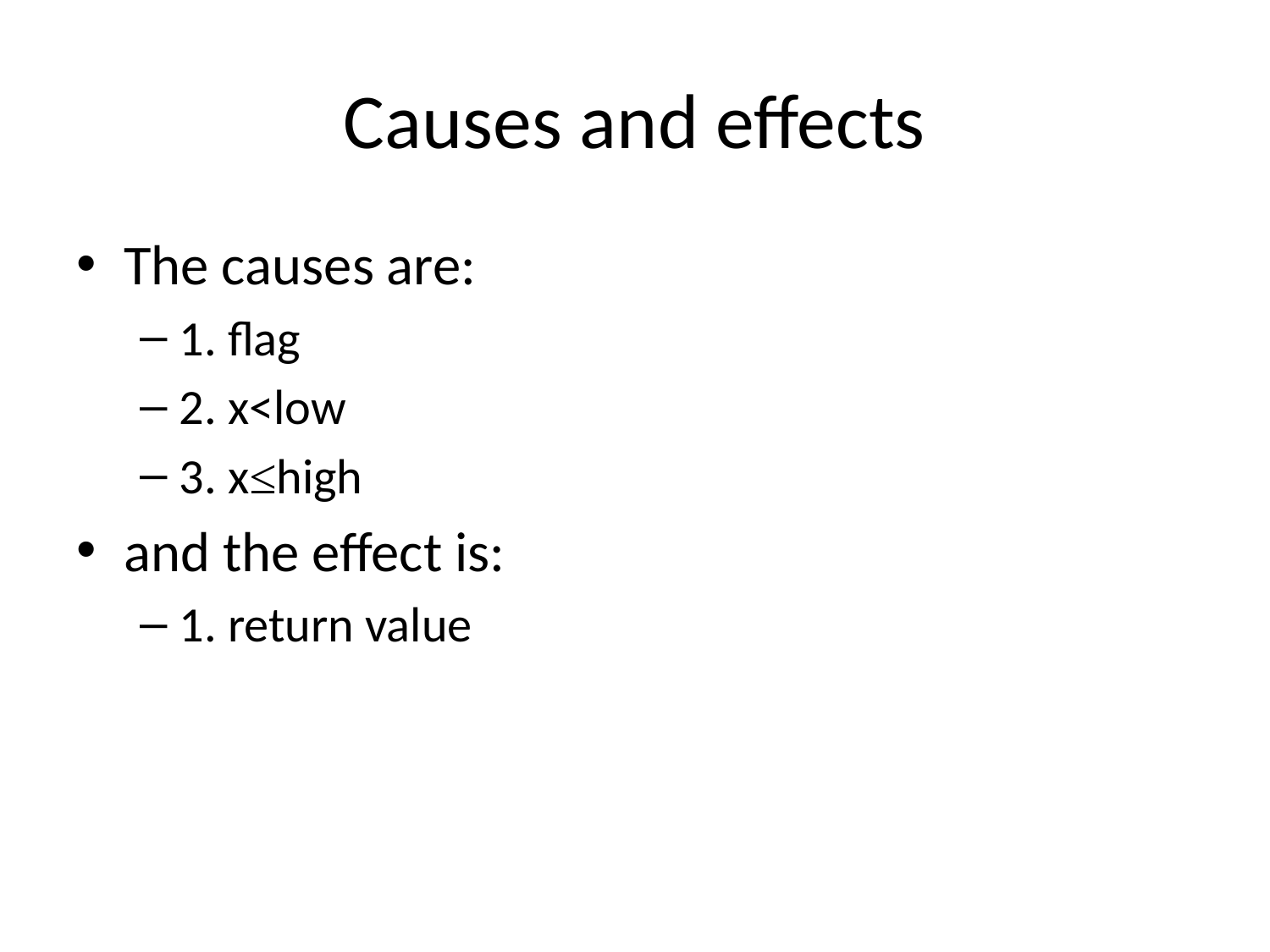

# Causes and effects
The causes are:
1. flag
2. x<low
3. x≤high
and the effect is:
1. return value